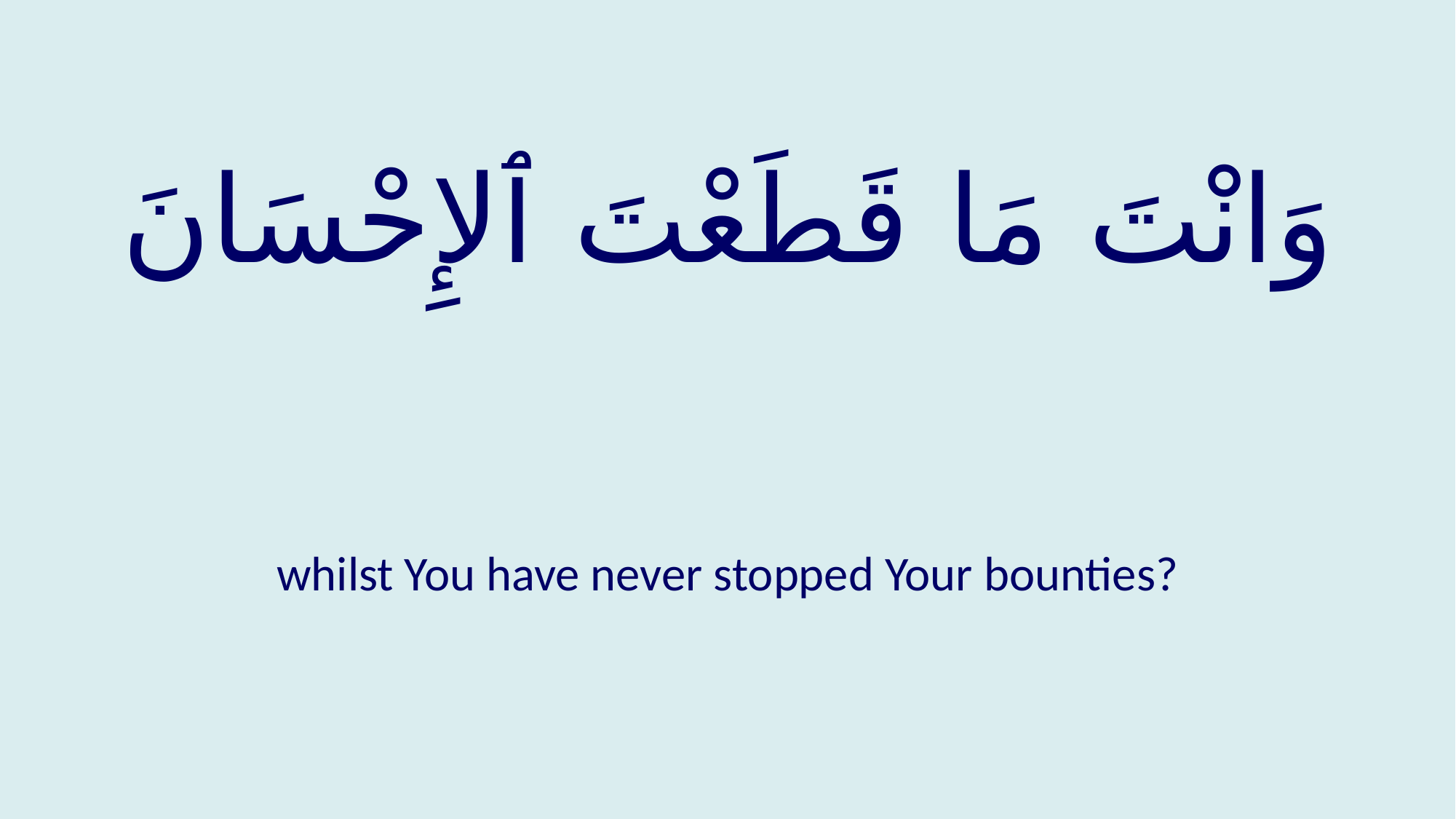

# وَانْتَ مَا قَطَعْتَ ٱلإِحْسَانَ
whilst You have never stopped Your bounties?